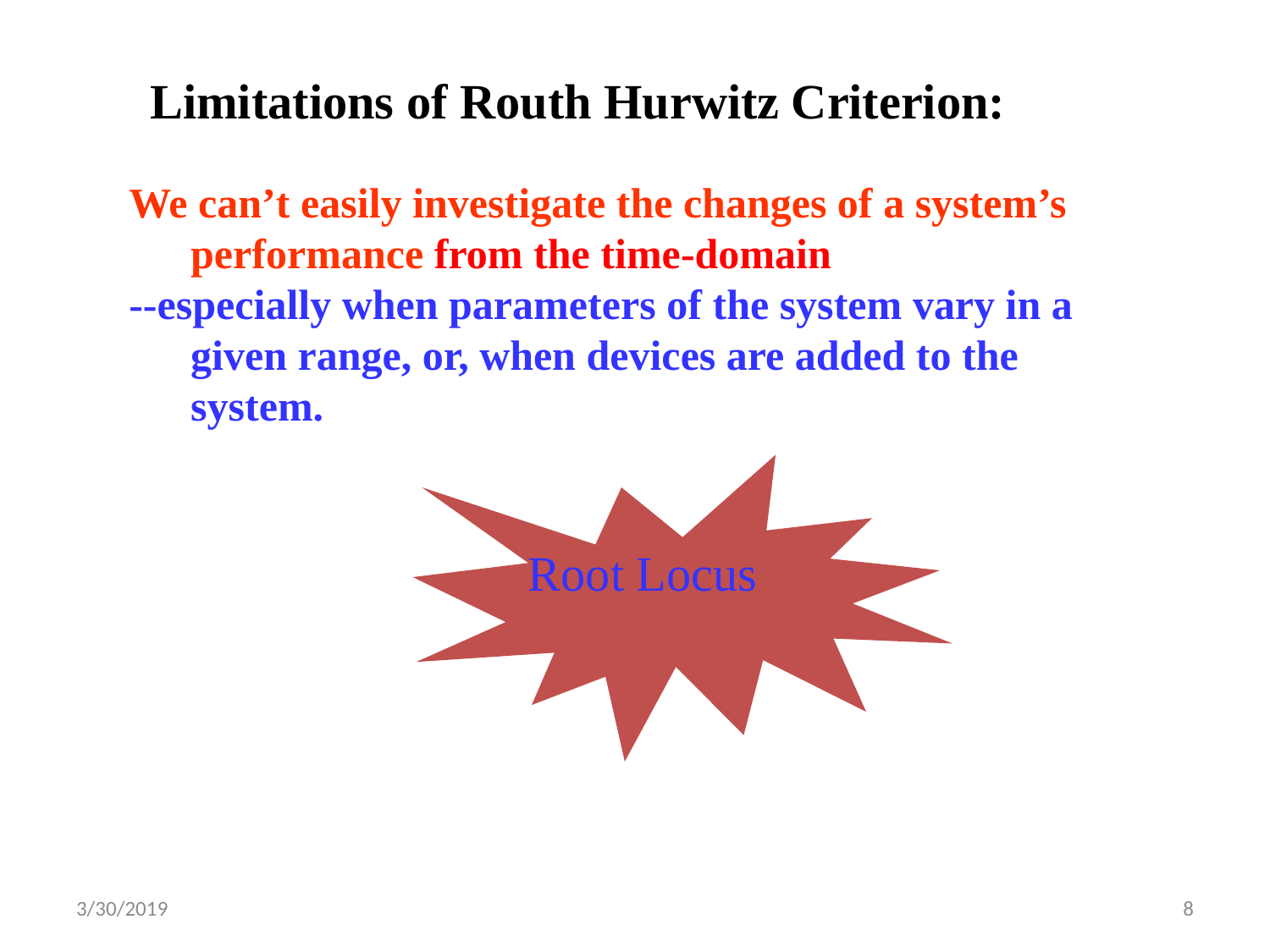

Limitations of Routh Hurwitz Criterion:
We can’t easily investigate the changes of a system’s performance from the time-domain
--especially when parameters of the system vary in a given range, or, when devices are added to the system.
Root Locus
3/30/2019
8